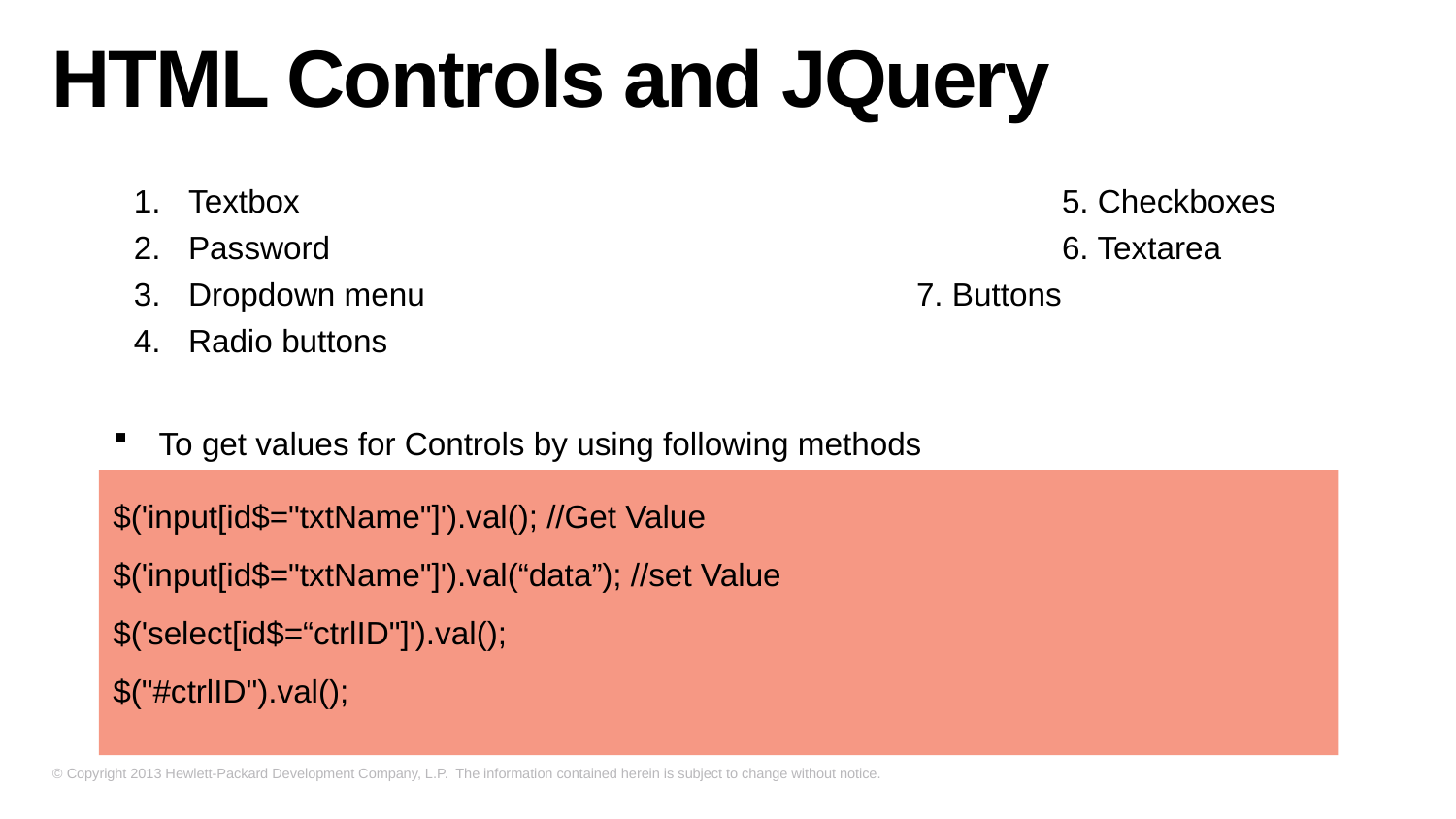

# HTML Controls and JQuery
Textbox						5. Checkboxes
Password						6. Textarea
Dropdown menu				7. Buttons
Radio buttons
To get values for Controls by using following methods
$('input[id$="txtName"]').val(); //Get Value
$('input[id$="txtName"]').val(“data”); //set Value
$('select[id$=“ctrlID"]').val();
$("#ctrlID").val();